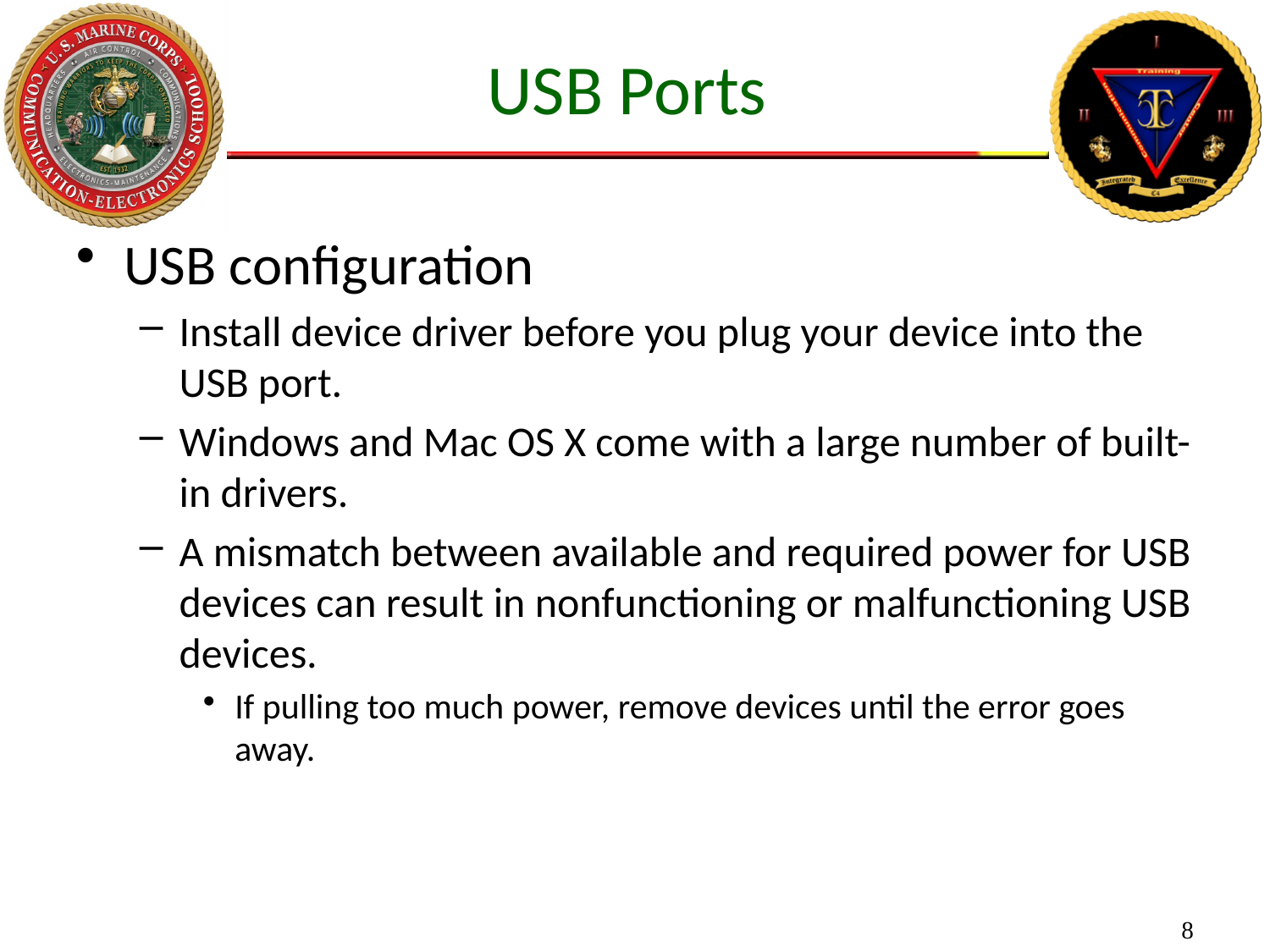

# USB Ports
USB configuration
Install device driver before you plug your device into the USB port.
Windows and Mac OS X come with a large number of built-in drivers.
A mismatch between available and required power for USB devices can result in nonfunctioning or malfunctioning USB devices.
If pulling too much power, remove devices until the error goes away.